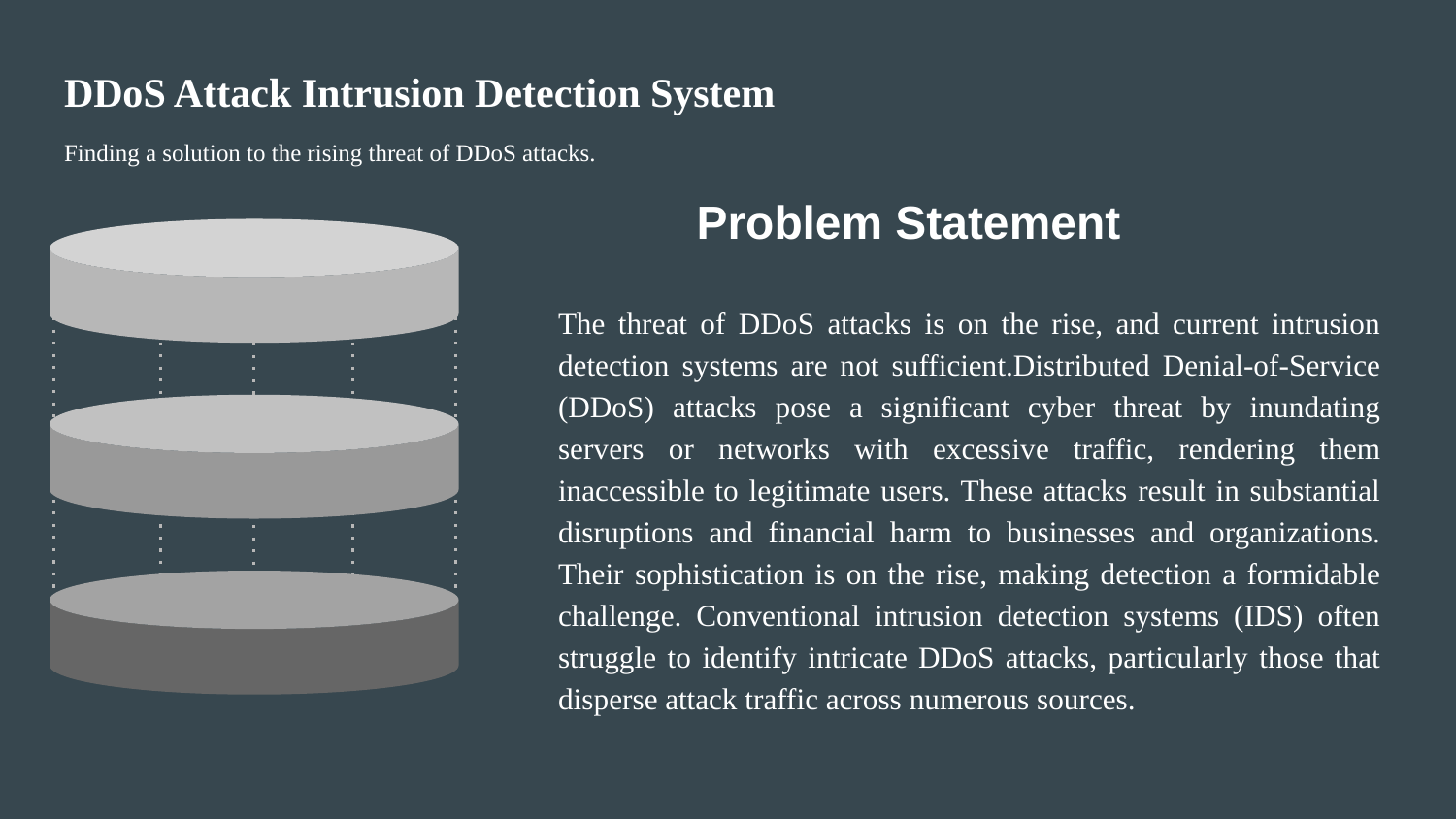

DDoS Attack Intrusion Detection System
Finding a solution to the rising threat of DDoS attacks.
Problem Statement

The threat of DDoS attacks is on the rise, and current intrusion detection systems are not sufficient.Distributed Denial-of-Service (DDoS) attacks pose a significant cyber threat by inundating servers or networks with excessive traffic, rendering them inaccessible to legitimate users. These attacks result in substantial disruptions and financial harm to businesses and organizations. Their sophistication is on the rise, making detection a formidable challenge. Conventional intrusion detection systems (IDS) often struggle to identify intricate DDoS attacks, particularly those that disperse attack traffic across numerous sources.